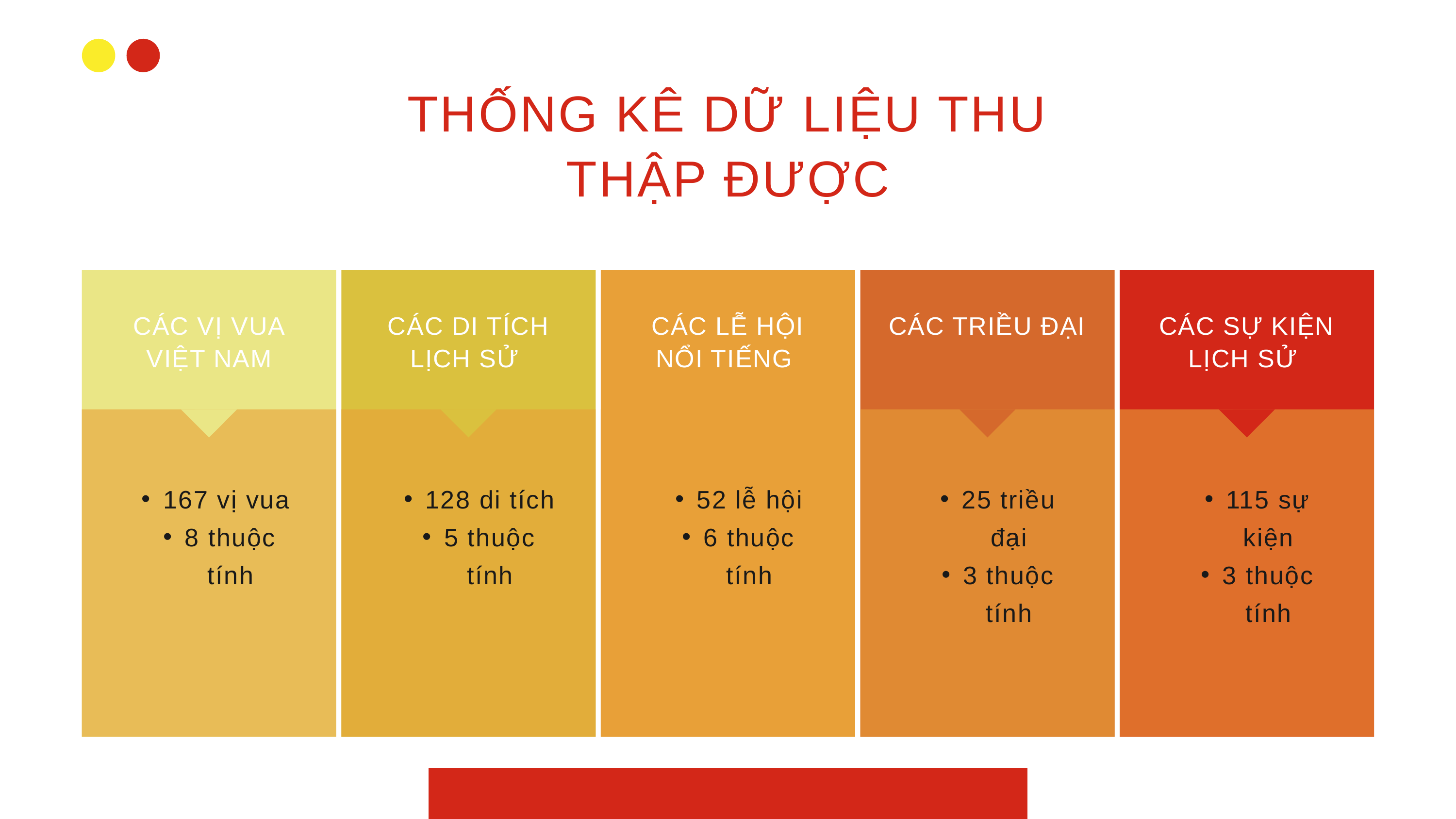

THỐNG KÊ DỮ LIỆU THU THẬP ĐƯỢC

CÁC VỊ VUA VIỆT NAM
CÁC DI TÍCH LỊCH SỬ
CÁC LỄ HỘI NỔI TIẾNG
CÁC TRIỀU ĐẠI
CÁC SỰ KIỆN LỊCH SỬ

167 vị vua
8 thuộc tính
128 di tích
5 thuộc tính
52 lễ hội
6 thuộc tính
25 triều đại
3 thuộc tính
115 sự kiện
3 thuộc tính